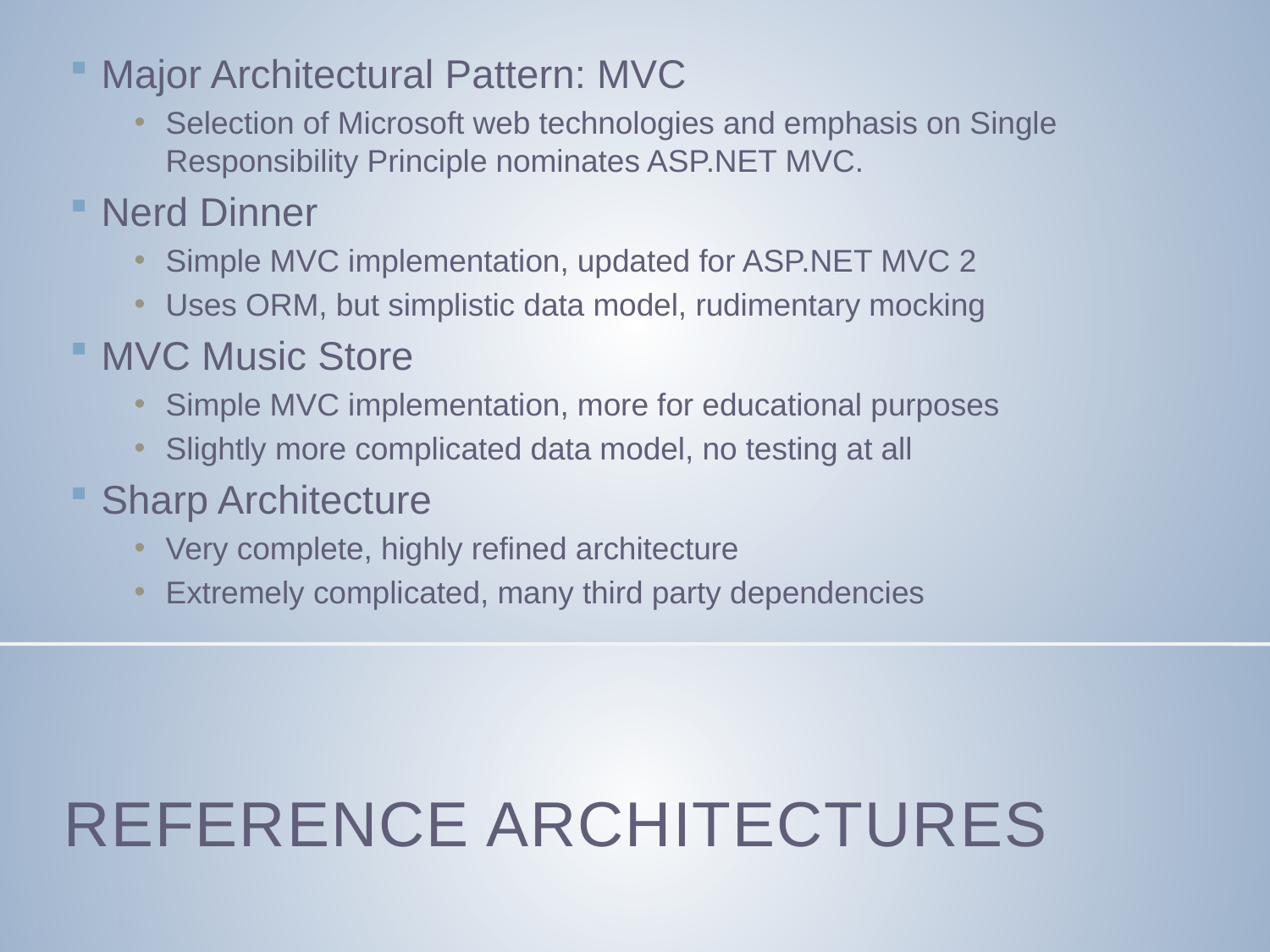

Major Architectural Pattern: MVC
Selection of Microsoft web technologies and emphasis on Single Responsibility Principle nominates ASP.NET MVC.
Nerd Dinner
Simple MVC implementation, updated for ASP.NET MVC 2
Uses ORM, but simplistic data model, rudimentary mocking
MVC Music Store
Simple MVC implementation, more for educational purposes
Slightly more complicated data model, no testing at all
Sharp Architecture
Very complete, highly refined architecture
Extremely complicated, many third party dependencies

# Reference Architectures